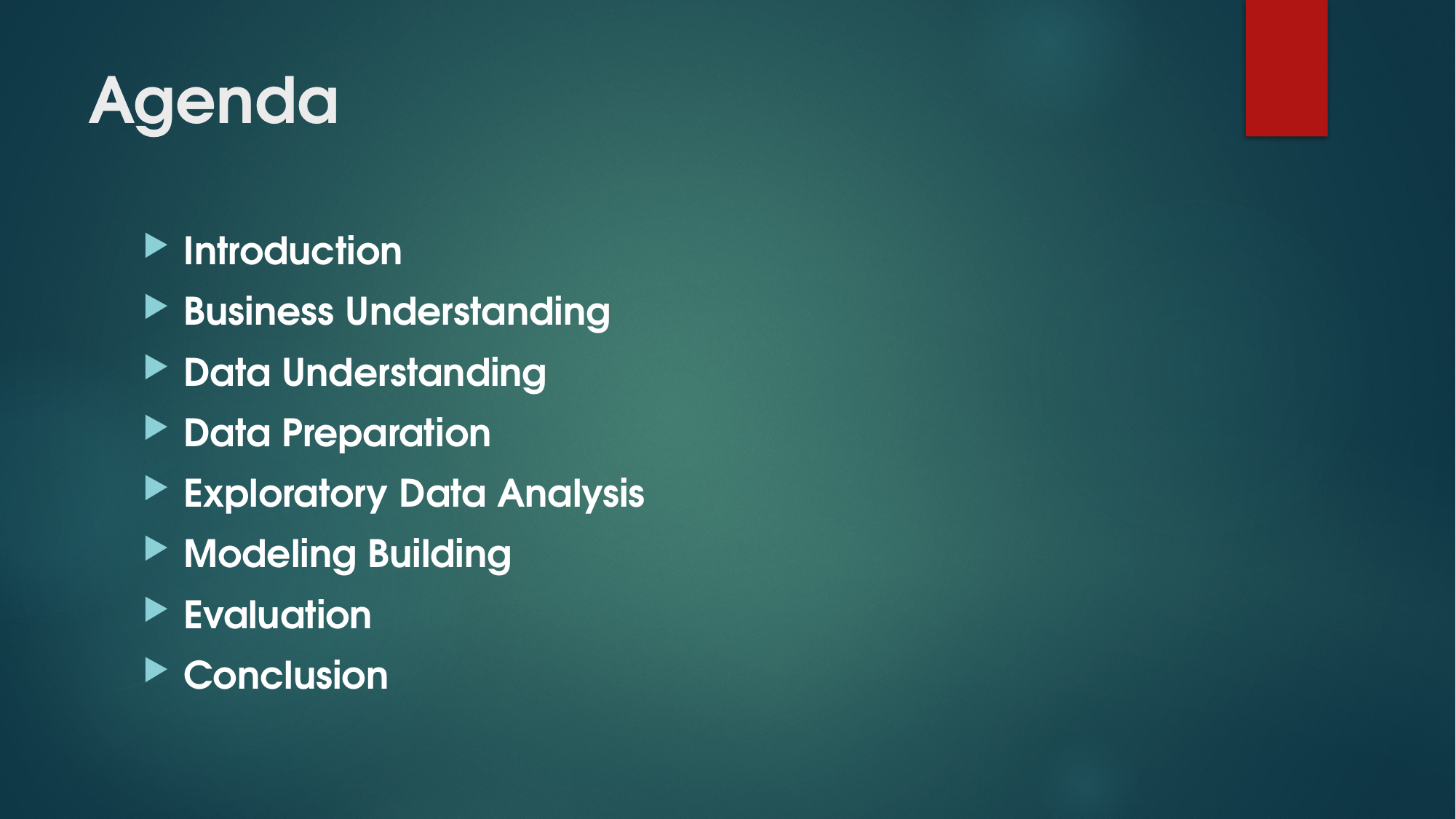

# Agenda
Introduction
Business Understanding
Data Understanding
Data Preparation
Exploratory Data Analysis
Modeling Building
Evaluation
Conclusion